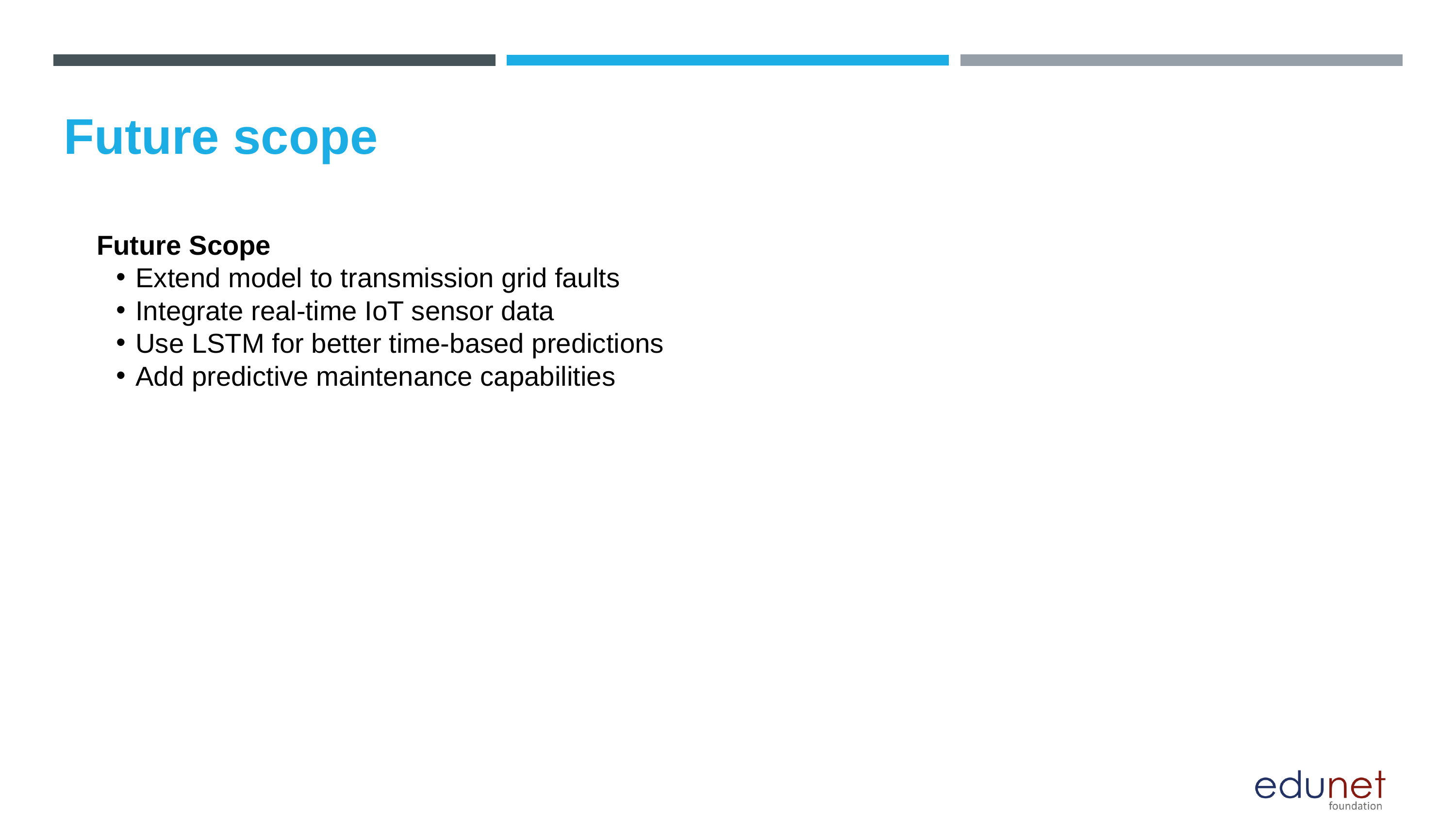

Future scope

Future Scope
Extend model to transmission grid faults
Integrate real-time IoT sensor data
Use LSTM for better time-based predictions
Add predictive maintenance capabilities